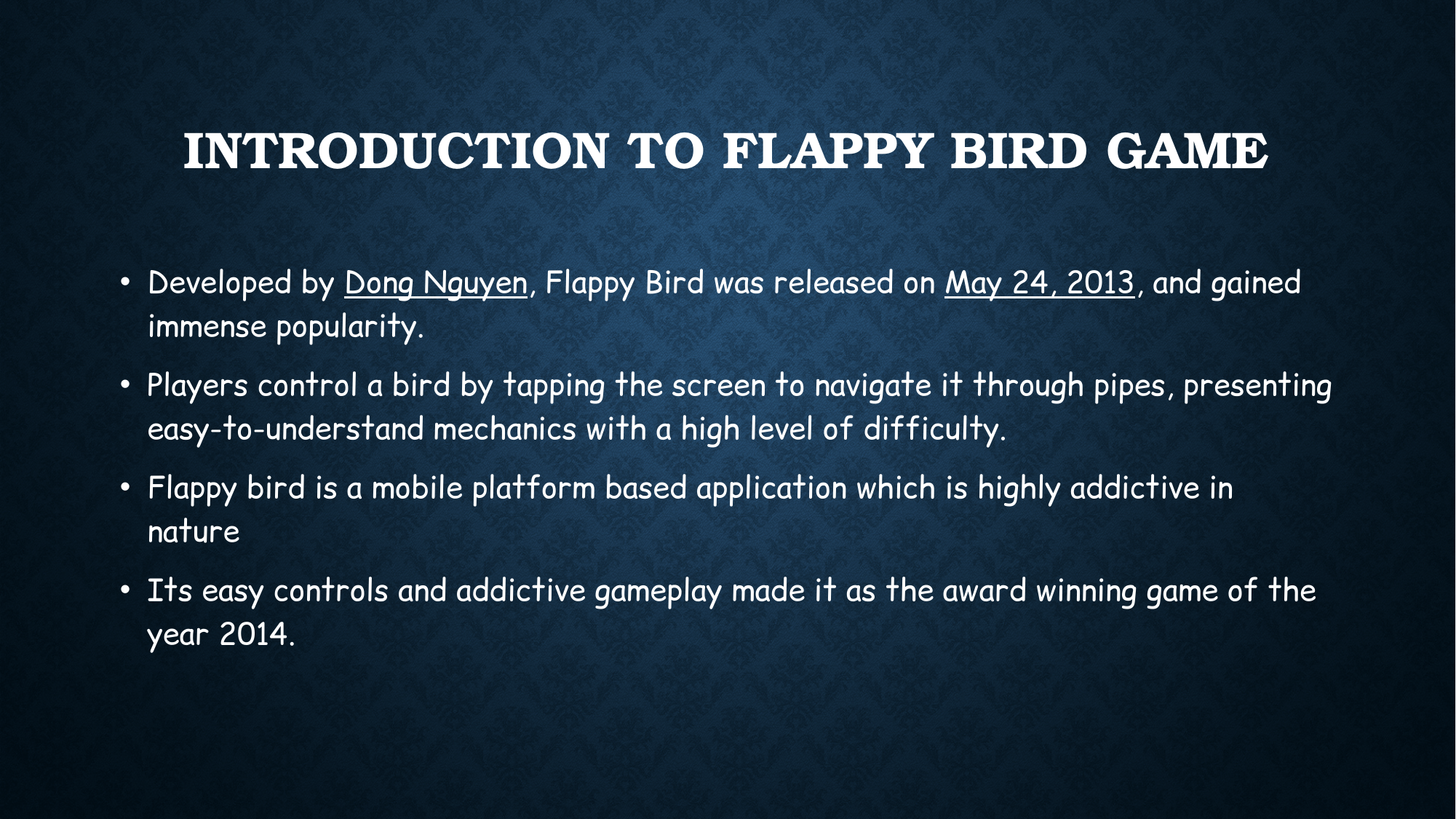

# Introduction to Flappy Bird Game
Developed by Dong Nguyen, Flappy Bird was released on May 24, 2013, and gained immense popularity.
Players control a bird by tapping the screen to navigate it through pipes, presenting easy-to-understand mechanics with a high level of difficulty.
Flappy bird is a mobile platform based application which is highly addictive in nature
Its easy controls and addictive gameplay made it as the award winning game of the year 2014.